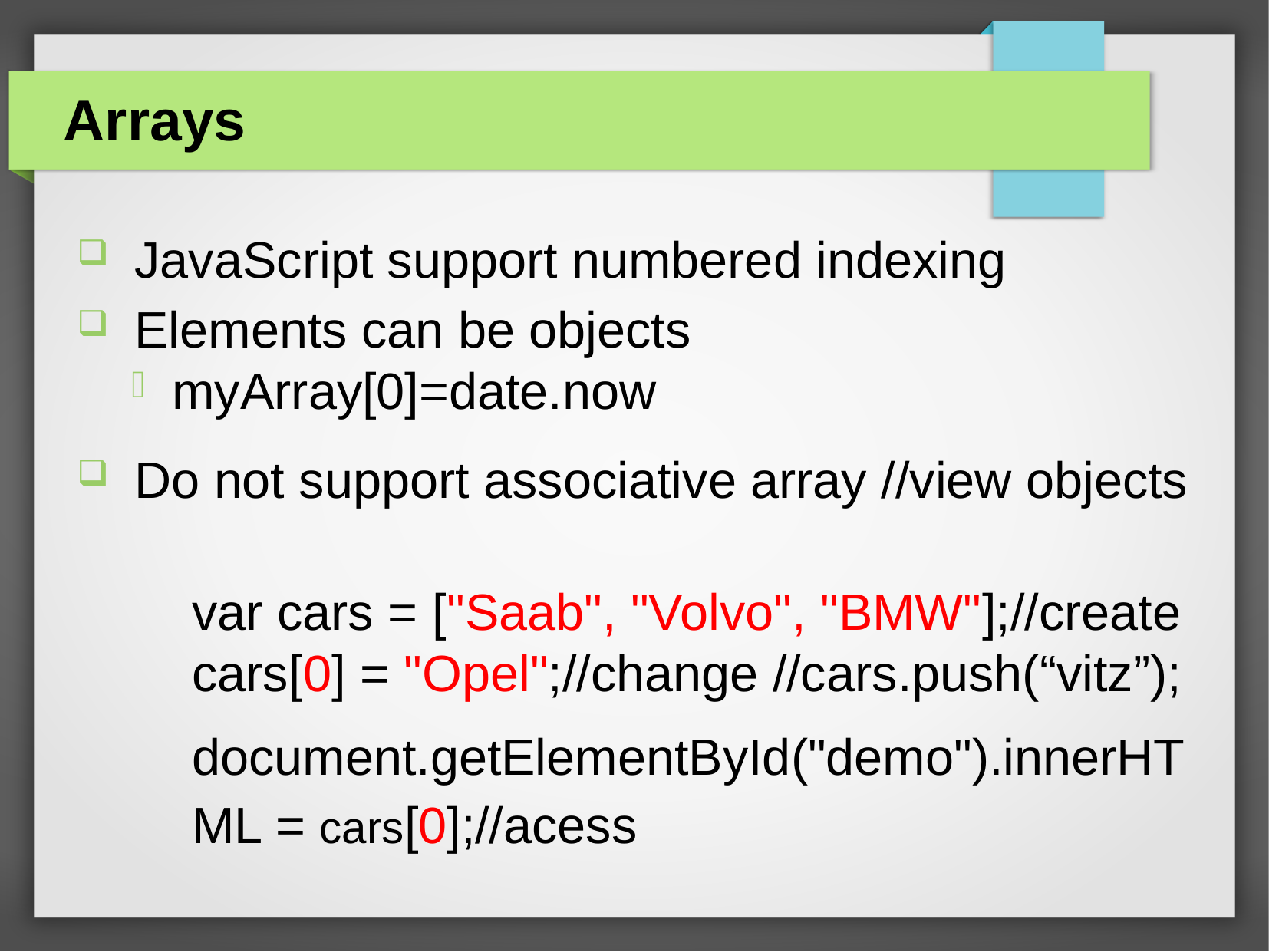

Arrays
JavaScript support numbered indexing
Elements can be objects
myArray[0]=date.now
Do not support associative array //view objects

var cars = ["Saab", "Volvo", "BMW"];//create
cars[0] = "Opel";//change //cars.push(“vitz”);
document.getElementById("demo").innerHTML = cars[0];//acess